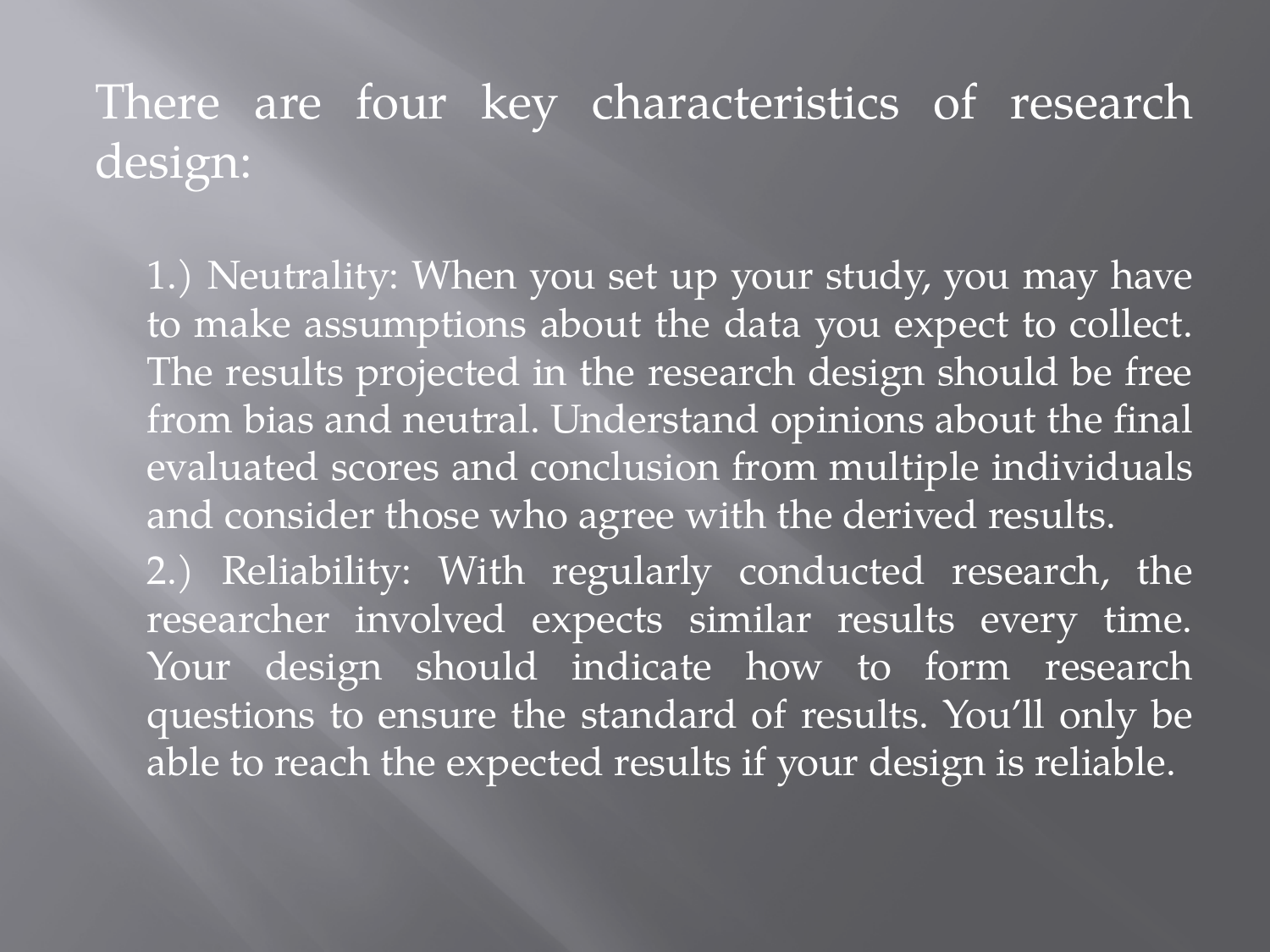

There are four key characteristics of research design:
1.) Neutrality: When you set up your study, you may have to make assumptions about the data you expect to collect. The results projected in the research design should be free from bias and neutral. Understand opinions about the final evaluated scores and conclusion from multiple individuals and consider those who agree with the derived results.
2.) Reliability: With regularly conducted research, the researcher involved expects similar results every time. Your design should indicate how to form research questions to ensure the standard of results. You’ll only be able to reach the expected results if your design is reliable.